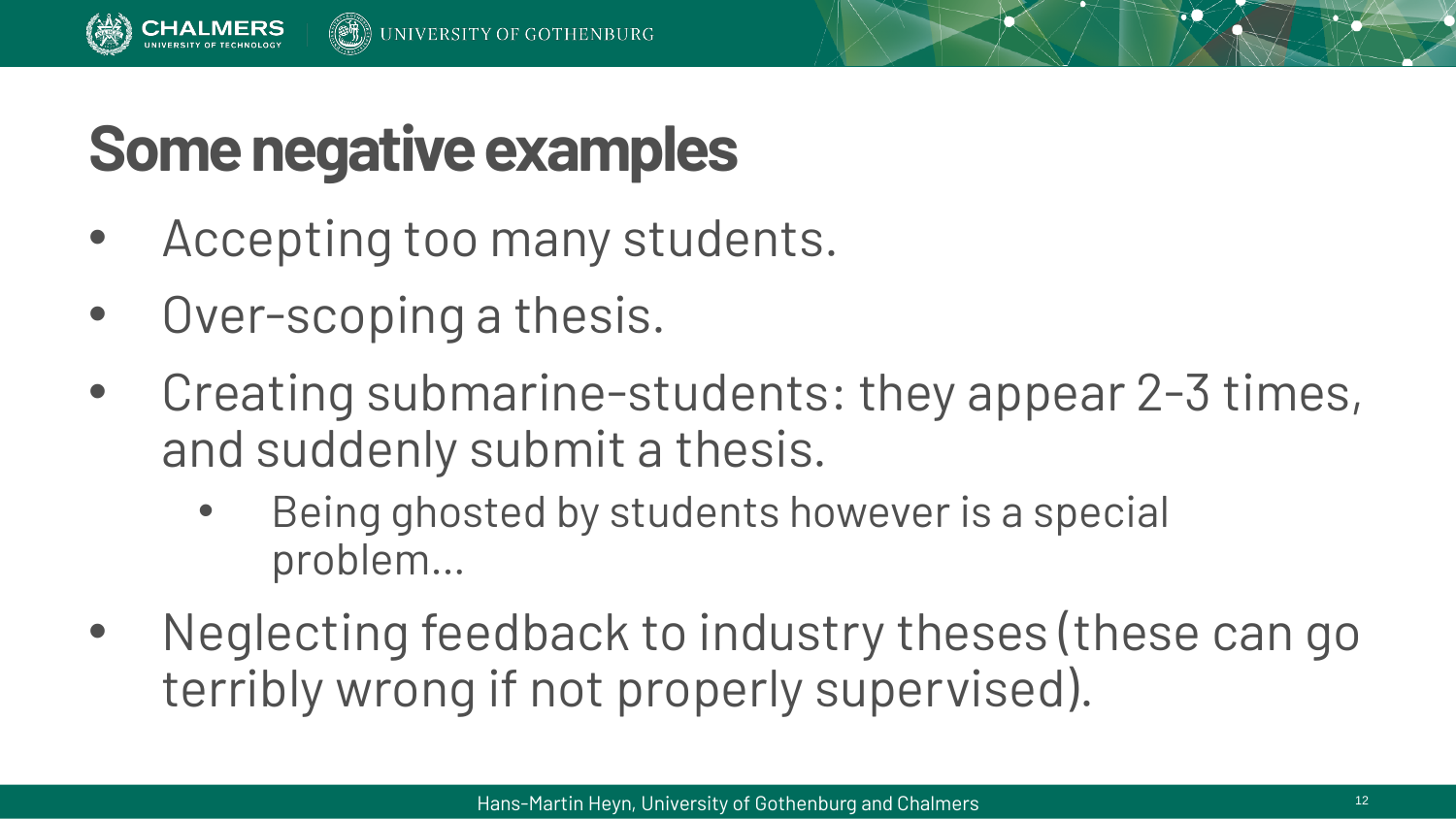

# Some negative examples
Accepting too many students.
Over-scoping a thesis.
Creating submarine-students: they appear 2-3 times, and suddenly submit a thesis.
Being ghosted by students however is a special problem…
Neglecting feedback to industry theses (these can go terribly wrong if not properly supervised).

Hans-Martin Heyn, University of Gothenburg and Chalmers
12